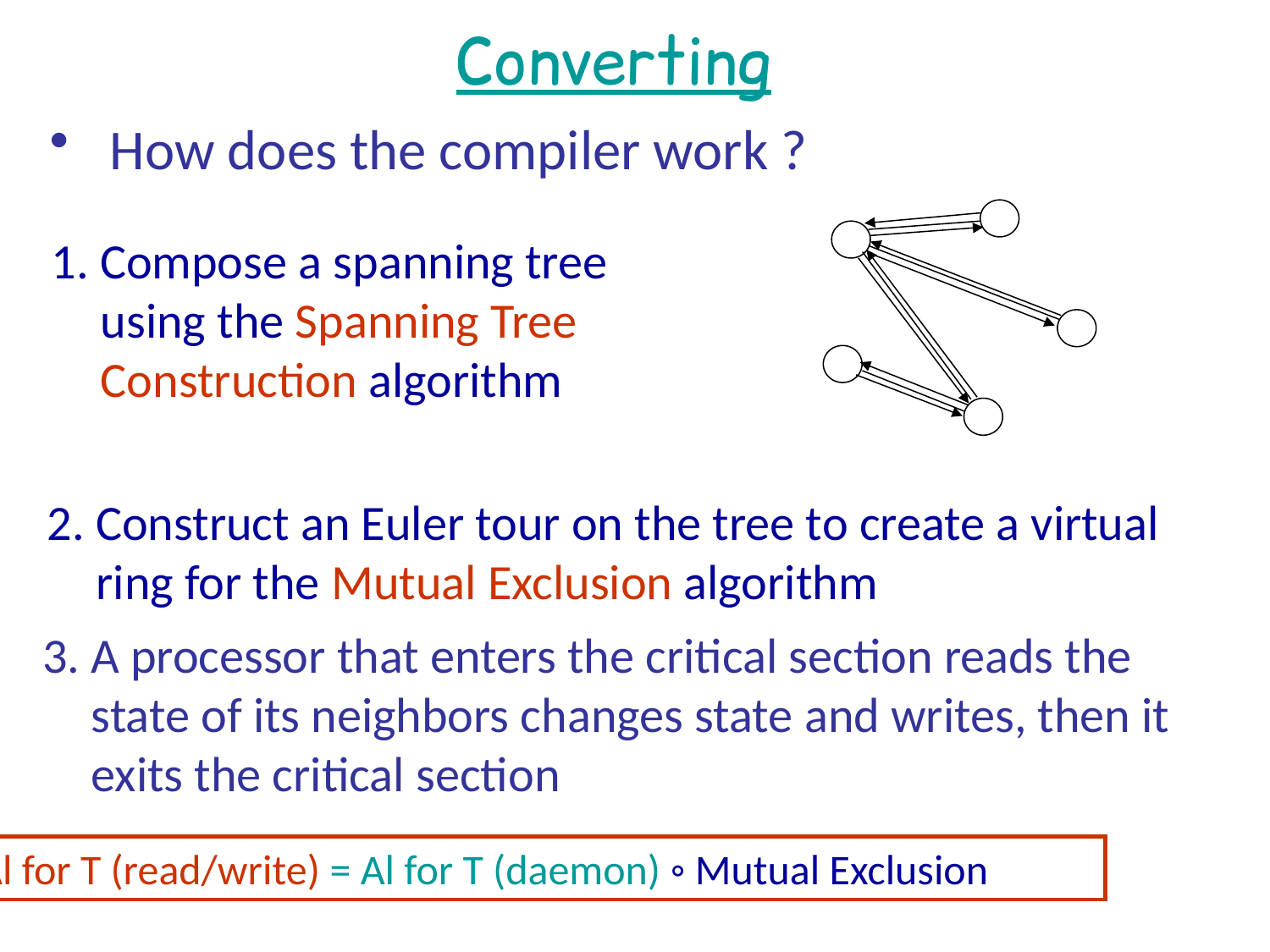

Converting
 How does the compiler work ?

1. Compose a spanning tree using the Spanning Tree Construction algorithm

2. Construct an Euler tour on the tree to create a virtual ring for the Mutual Exclusion algorithm
3. A processor that enters the critical section reads the state of its neighbors changes state and writes, then it exits the critical section
Al for T (read/write) = Al for T (daemon) ◦ Mutual Exclusion